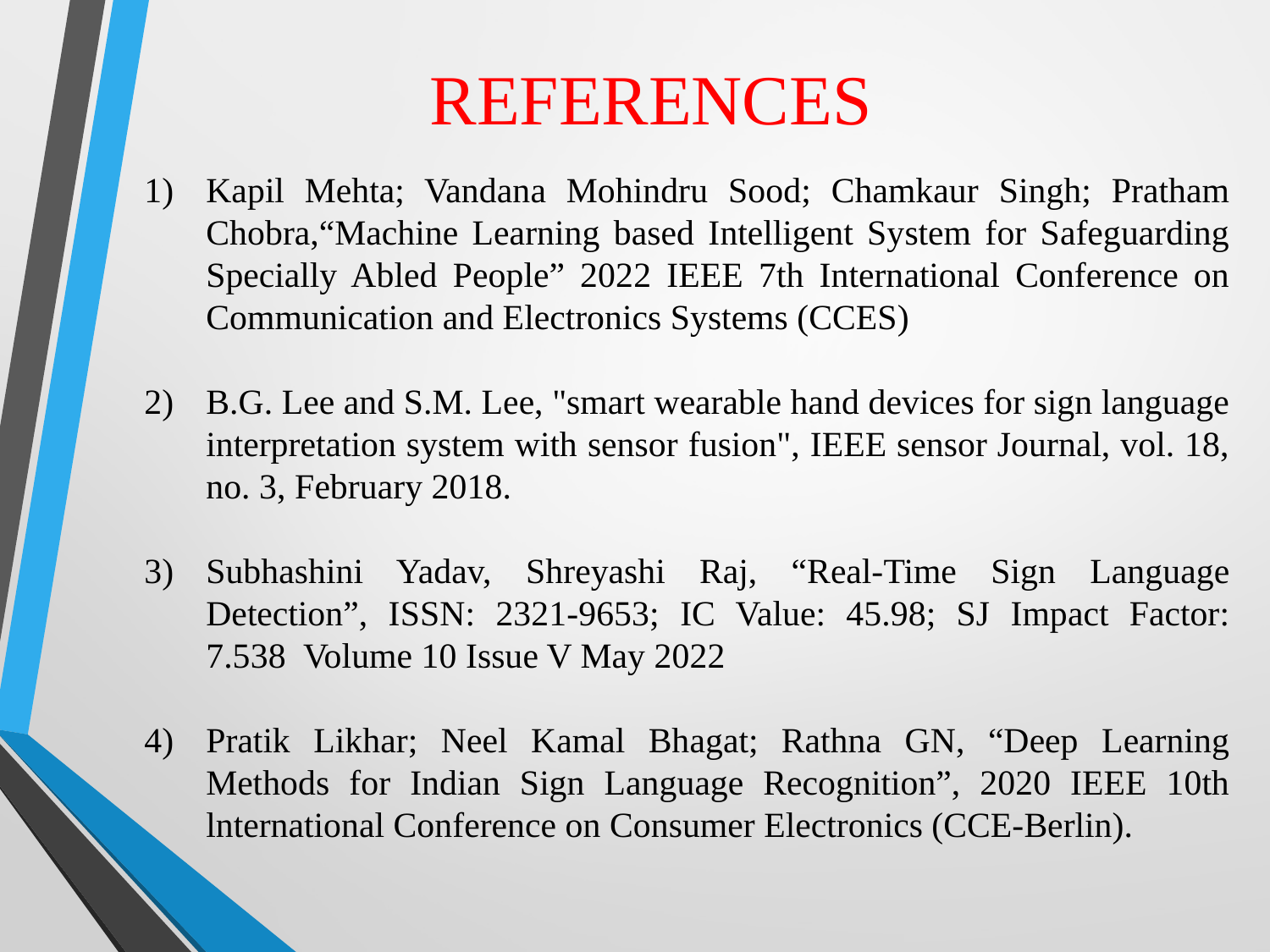

# REFERENCES
Kapil Mehta; Vandana Mohindru Sood; Chamkaur Singh; Pratham Chobra,“Machine Learning based Intelligent System for Safeguarding Specially Abled People” 2022 IEEE 7th International Conference on Communication and Electronics Systems (CCES)

B.G. Lee and S.M. Lee, "smart wearable hand devices for sign language interpretation system with sensor fusion", IEEE sensor Journal, vol. 18, no. 3, February 2018.

Subhashini Yadav, Shreyashi Raj, “Real-Time Sign Language Detection”, ISSN: 2321-9653; IC Value: 45.98; SJ Impact Factor: 7.538  Volume 10 Issue V May 2022

Pratik Likhar; Neel Kamal Bhagat; Rathna GN, “Deep Learning Methods for Indian Sign Language Recognition”, 2020 IEEE 10th lnternational Conference on Consumer Electronics (CCE-Berlin).